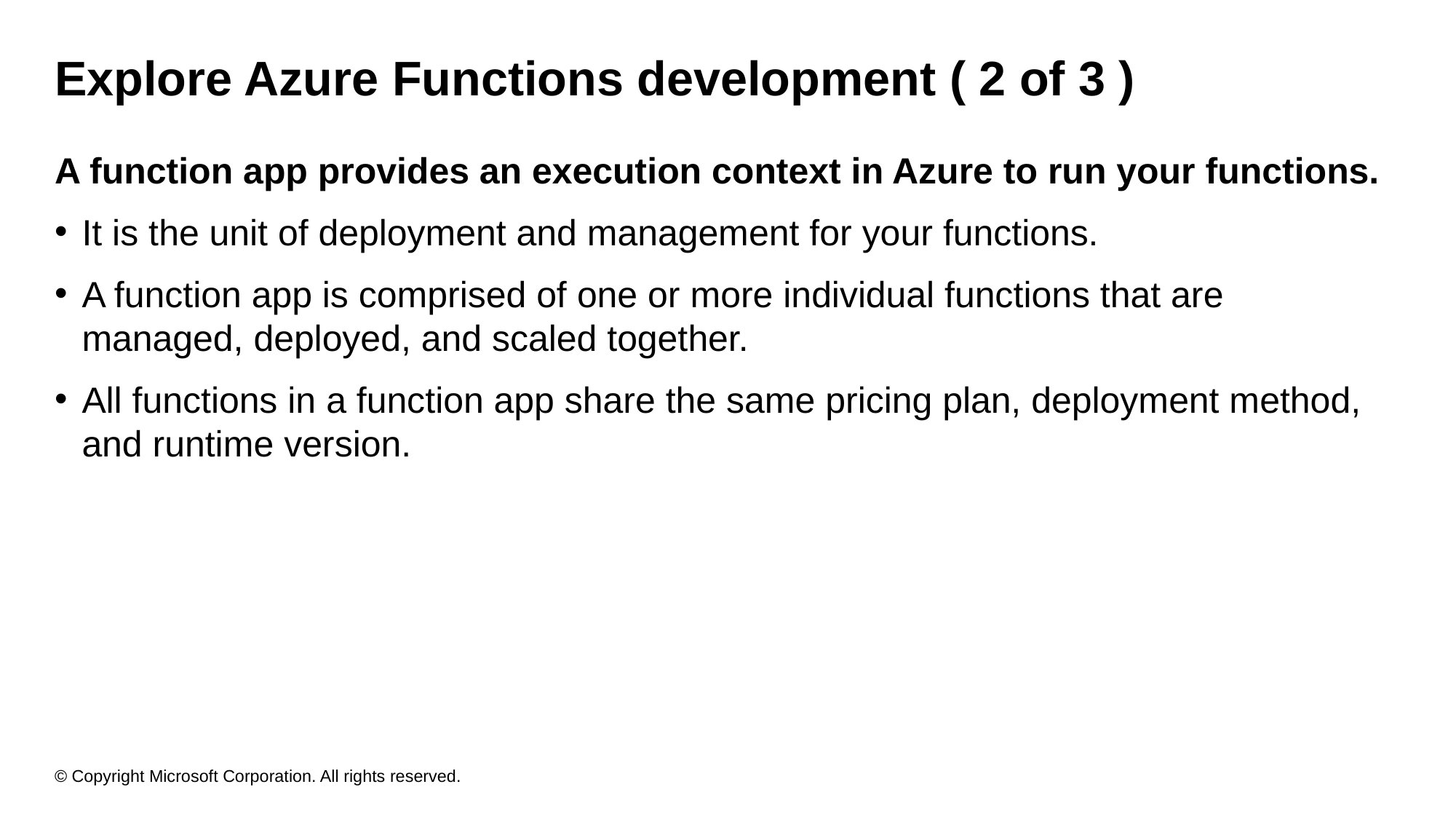

# Explore Azure Functions development ( 2 of 3 )
A function app provides an execution context in Azure to run your functions.
It is the unit of deployment and management for your functions.
A function app is comprised of one or more individual functions that are managed, deployed, and scaled together.
All functions in a function app share the same pricing plan, deployment method, and runtime version.